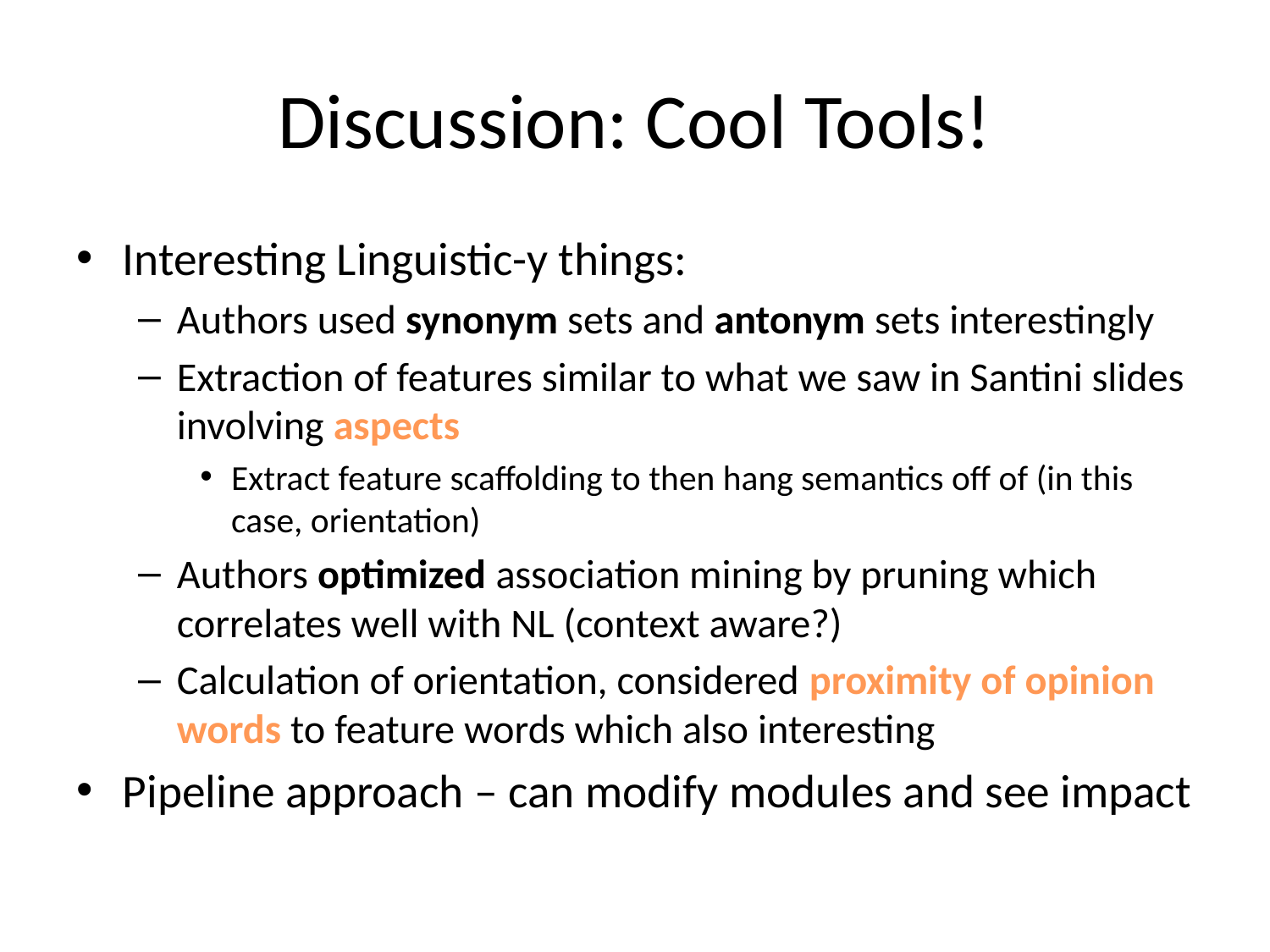

# Discussion: Cool Tools!
Interesting Linguistic-y things:
Authors used synonym sets and antonym sets interestingly
Extraction of features similar to what we saw in Santini slides involving aspects
Extract feature scaffolding to then hang semantics off of (in this case, orientation)
Authors optimized association mining by pruning which correlates well with NL (context aware?)
Calculation of orientation, considered proximity of opinion words to feature words which also interesting
Pipeline approach – can modify modules and see impact